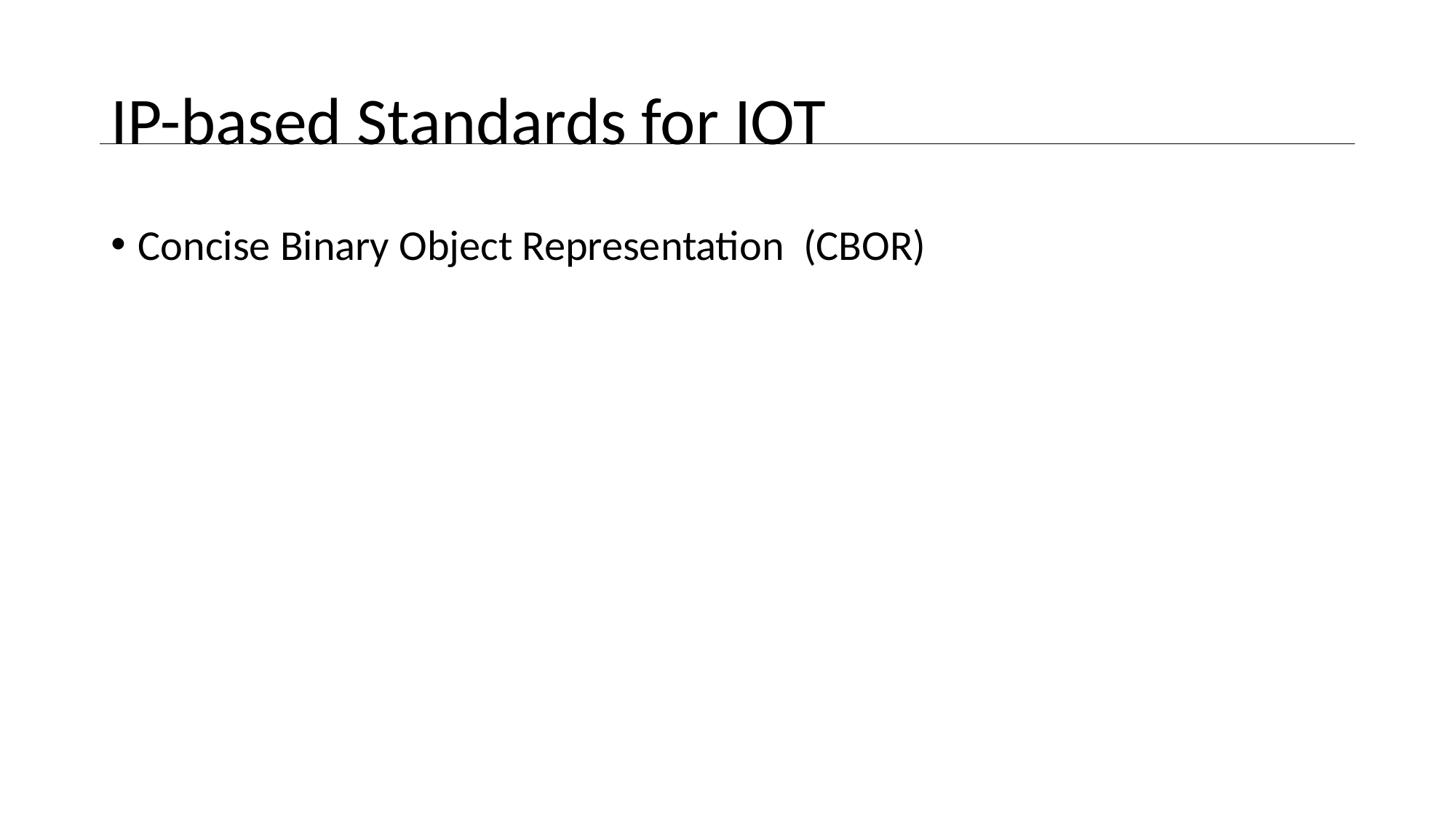

# IP-based Standards for IOT
Concise Binary Object Representation  (CBOR)